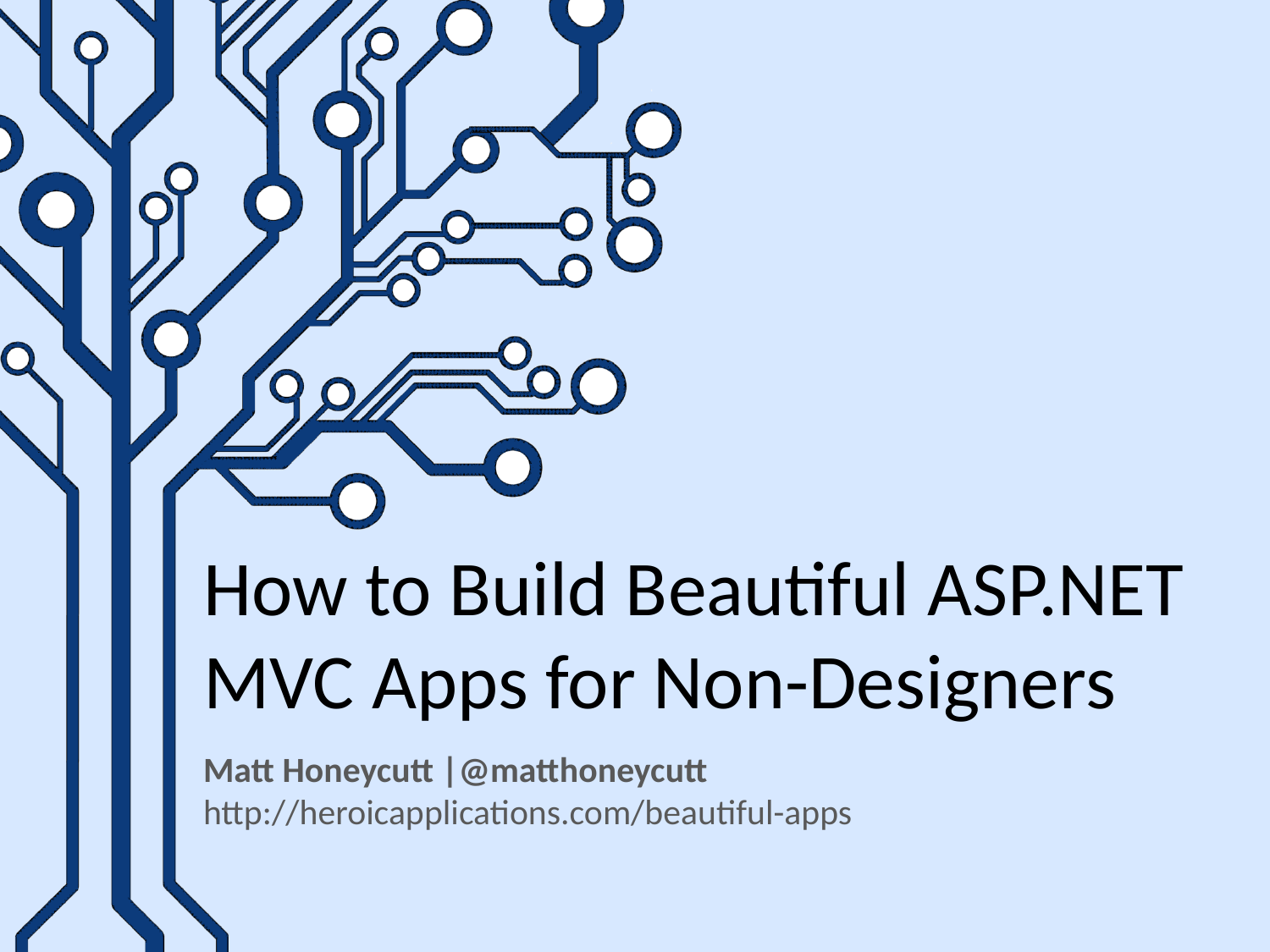

# How to Build Beautiful ASP.NET MVC Apps for Non-Designers
Matt Honeycutt |@matthoneycutt
http://heroicapplications.com/beautiful-apps